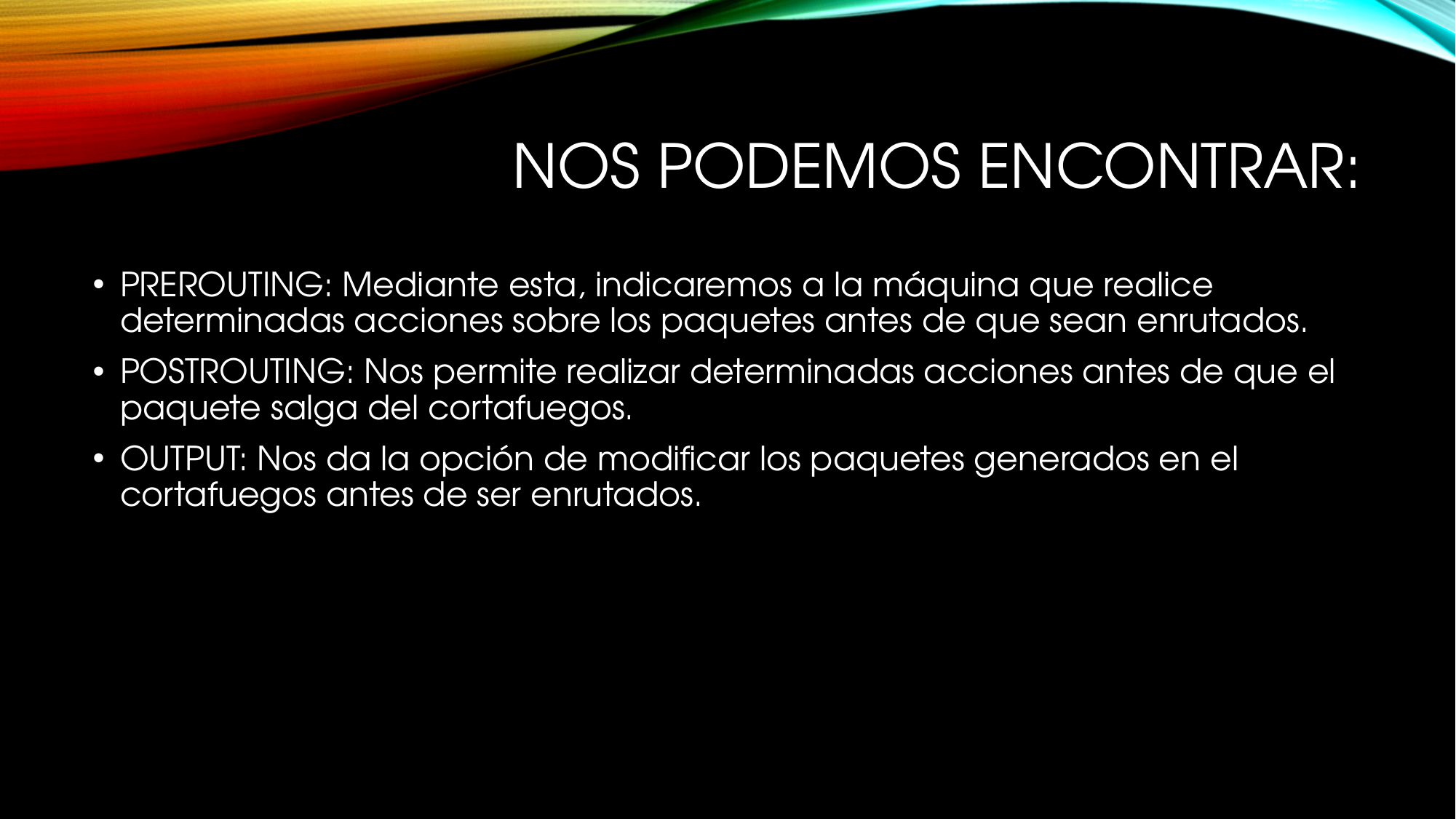

# Nos podemos encontrar:
PREROUTING: Mediante esta, indicaremos a la máquina que realice determinadas acciones sobre los paquetes antes de que sean enrutados.
POSTROUTING: Nos permite realizar determinadas acciones antes de que el paquete salga del cortafuegos.
OUTPUT: Nos da la opción de modificar los paquetes generados en el cortafuegos antes de ser enrutados.